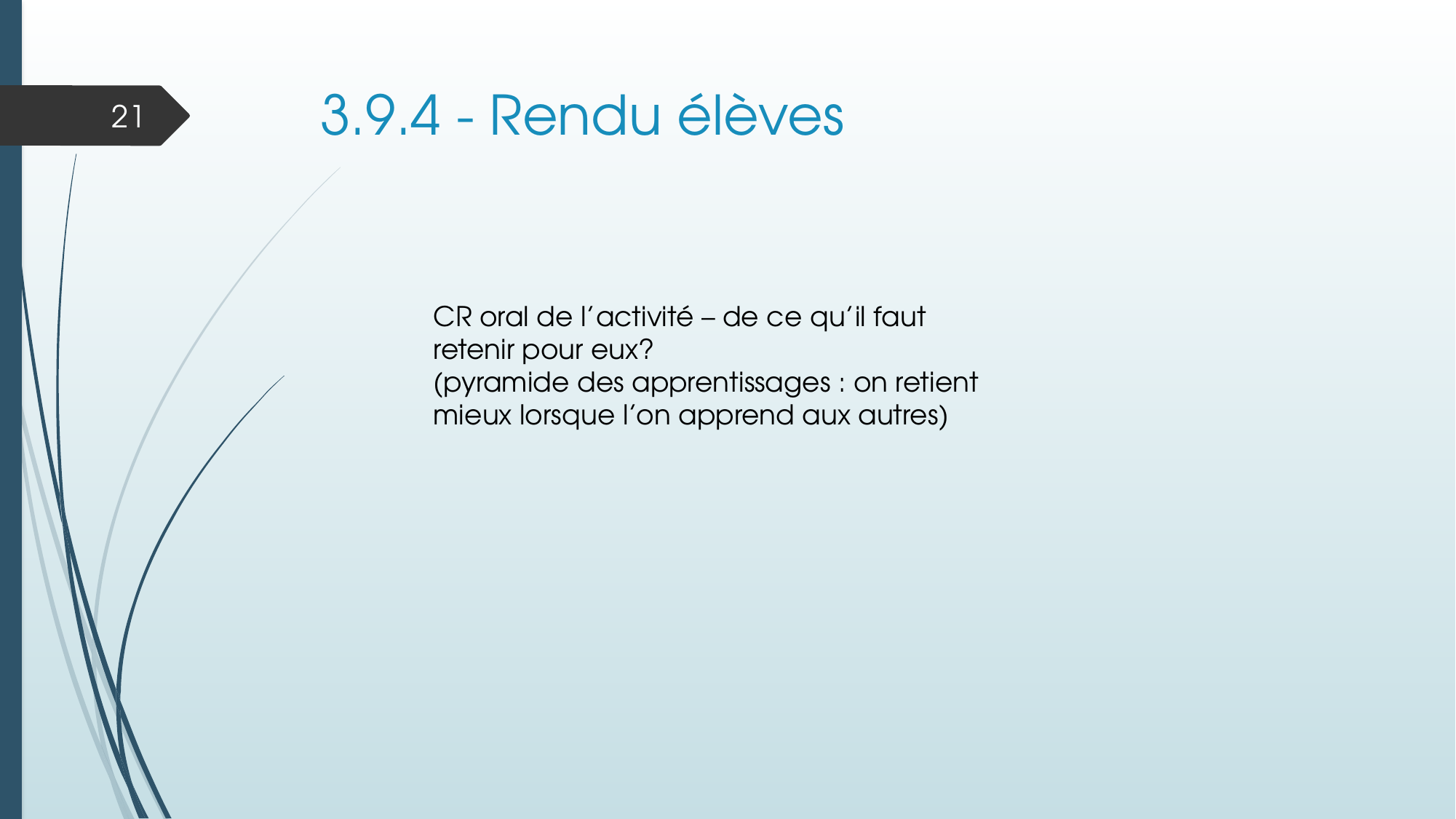

# 3.9.4 - Rendu élèves
21
CR oral de l’activité – de ce qu’il faut retenir pour eux?
(pyramide des apprentissages : on retient mieux lorsque l’on apprend aux autres)